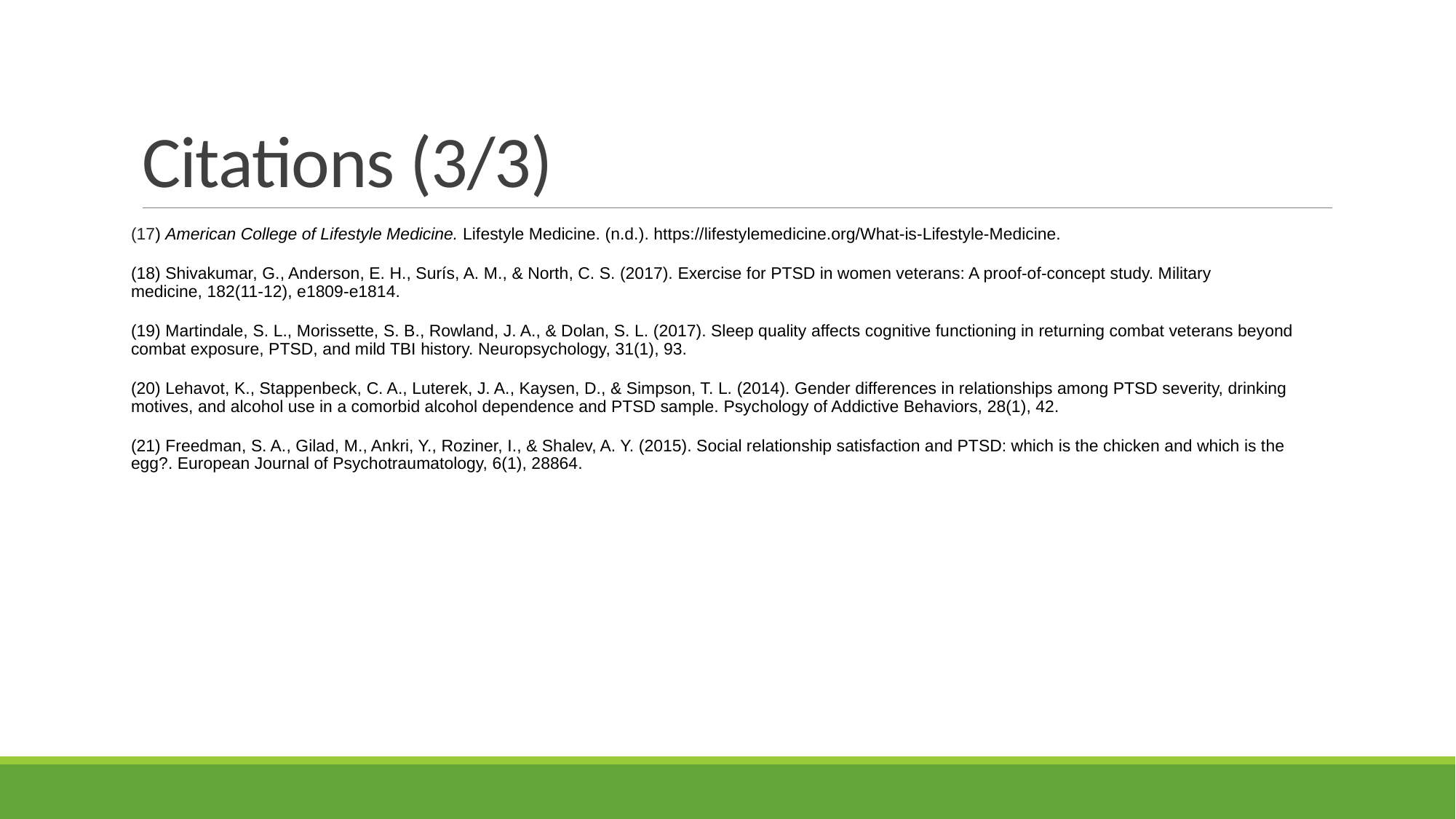

# Citations (3/3)
(17) American College of Lifestyle Medicine. Lifestyle Medicine. (n.d.). https://lifestylemedicine.org/What-is-Lifestyle-Medicine.
(18) Shivakumar, G., Anderson, E. H., Surís, A. M., & North, C. S. (2017). Exercise for PTSD in women veterans: A proof-of-concept study. Military medicine, 182(11-12), e1809-e1814.
(19) Martindale, S. L., Morissette, S. B., Rowland, J. A., & Dolan, S. L. (2017). Sleep quality affects cognitive functioning in returning combat veterans beyond combat exposure, PTSD, and mild TBI history. Neuropsychology, 31(1), 93.
(20) Lehavot, K., Stappenbeck, C. A., Luterek, J. A., Kaysen, D., & Simpson, T. L. (2014). Gender differences in relationships among PTSD severity, drinking motives, and alcohol use in a comorbid alcohol dependence and PTSD sample. Psychology of Addictive Behaviors, 28(1), 42.
(21) Freedman, S. A., Gilad, M., Ankri, Y., Roziner, I., & Shalev, A. Y. (2015). Social relationship satisfaction and PTSD: which is the chicken and which is the egg?. European Journal of Psychotraumatology, 6(1), 28864.